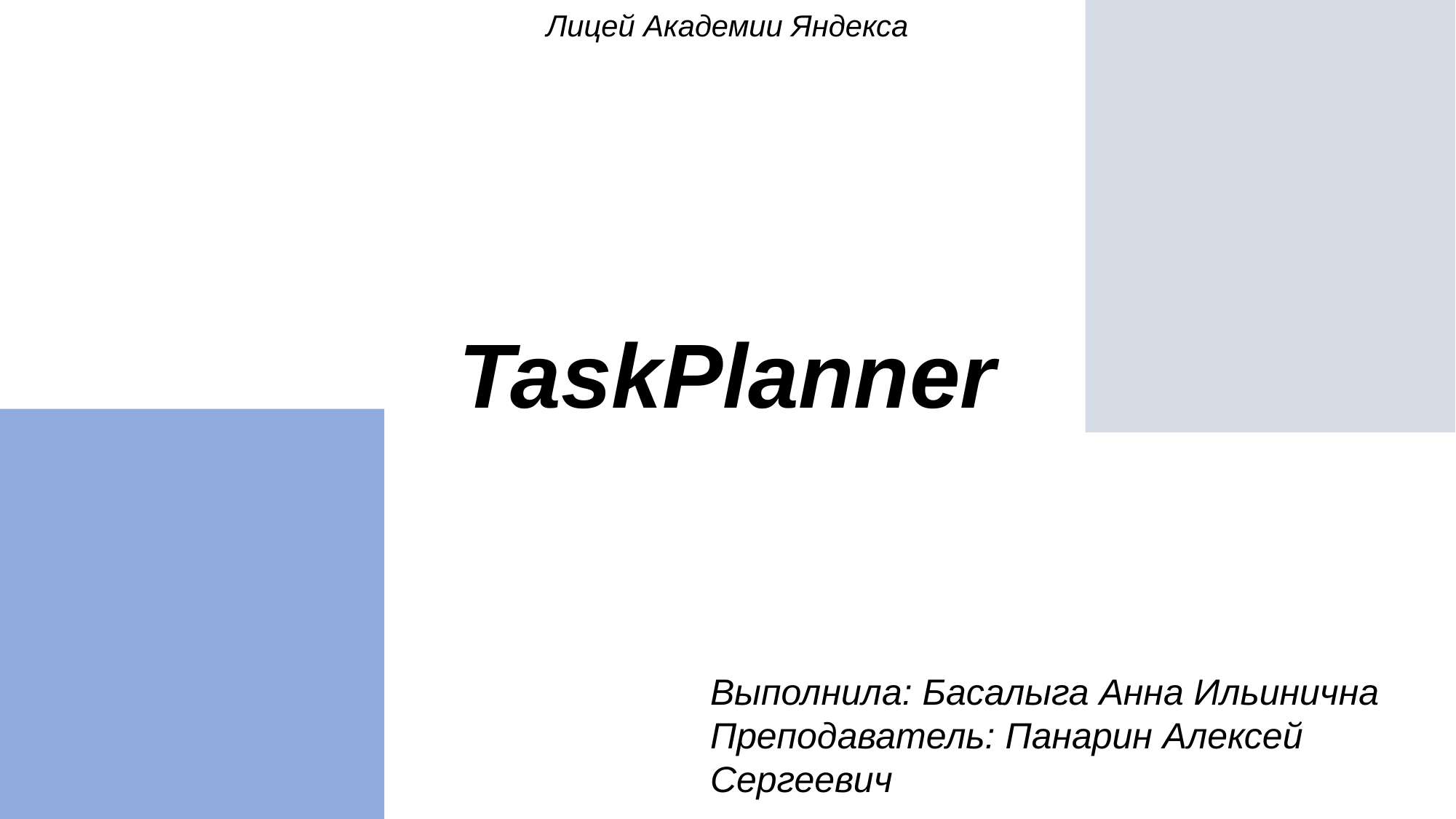

Лицей Академии Яндекса
TaskPlanner

Выполнила: Басалыга Анна Ильинична
Преподаватель: Панарин Алексей Сергеевич